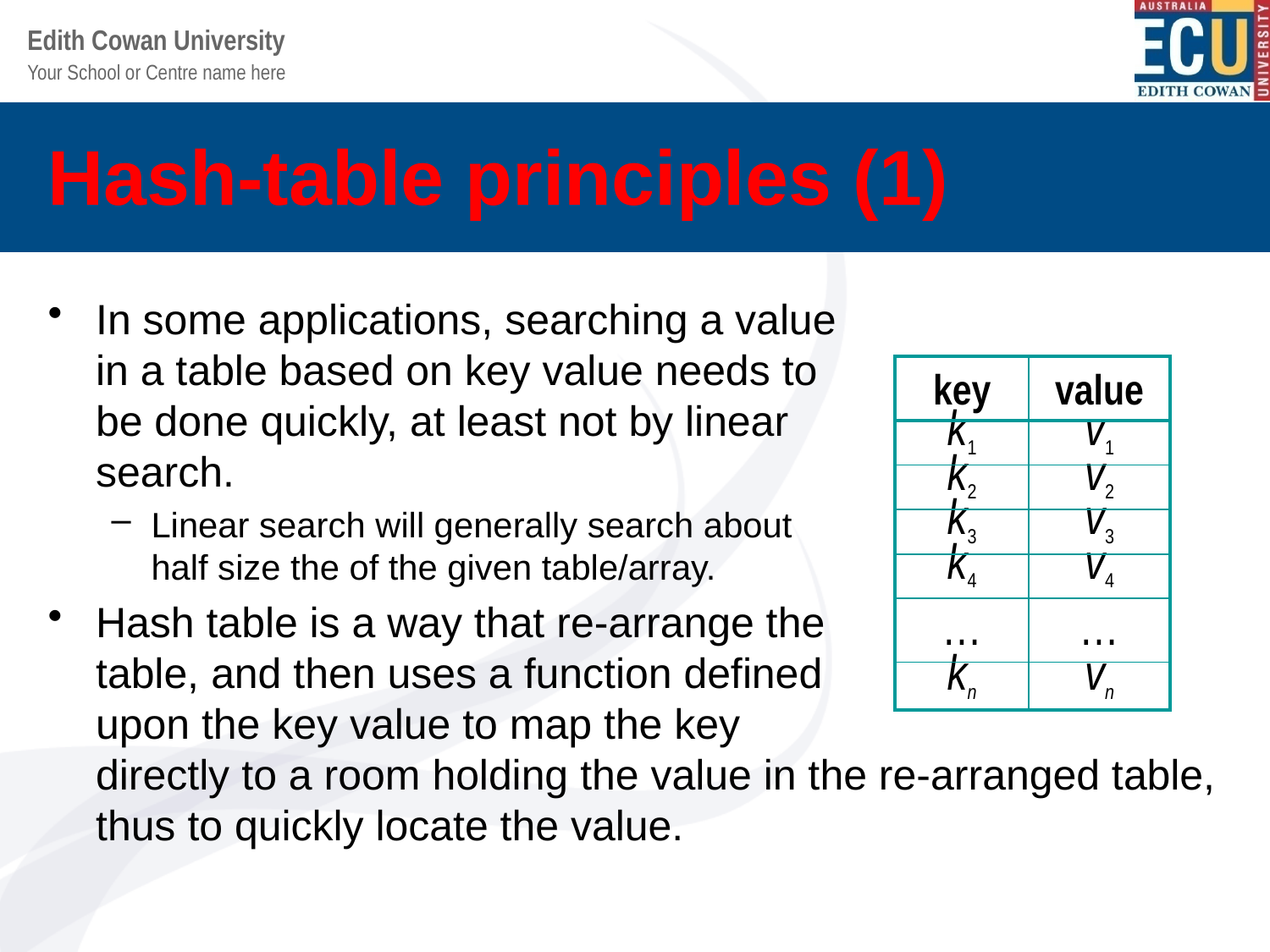

# Hash-table principles (1)
In some applications, searching a value
in a table based on key value needs to
be done quickly, at least not by linear
search.
Linear search will generally search about
half size the of the given table/array.
Hash table is a way that re-arrange the
table, and then uses a function defined
upon the key value to map the key
directly to a room holding the value in the re-arranged table, thus to quickly locate the value.

| key | value |
| --- | --- |
| k1 | v1 |
| k2 | v2 |
| k3 | v3 |
| k4 | v4 |
| … | … |
| kn | vn |